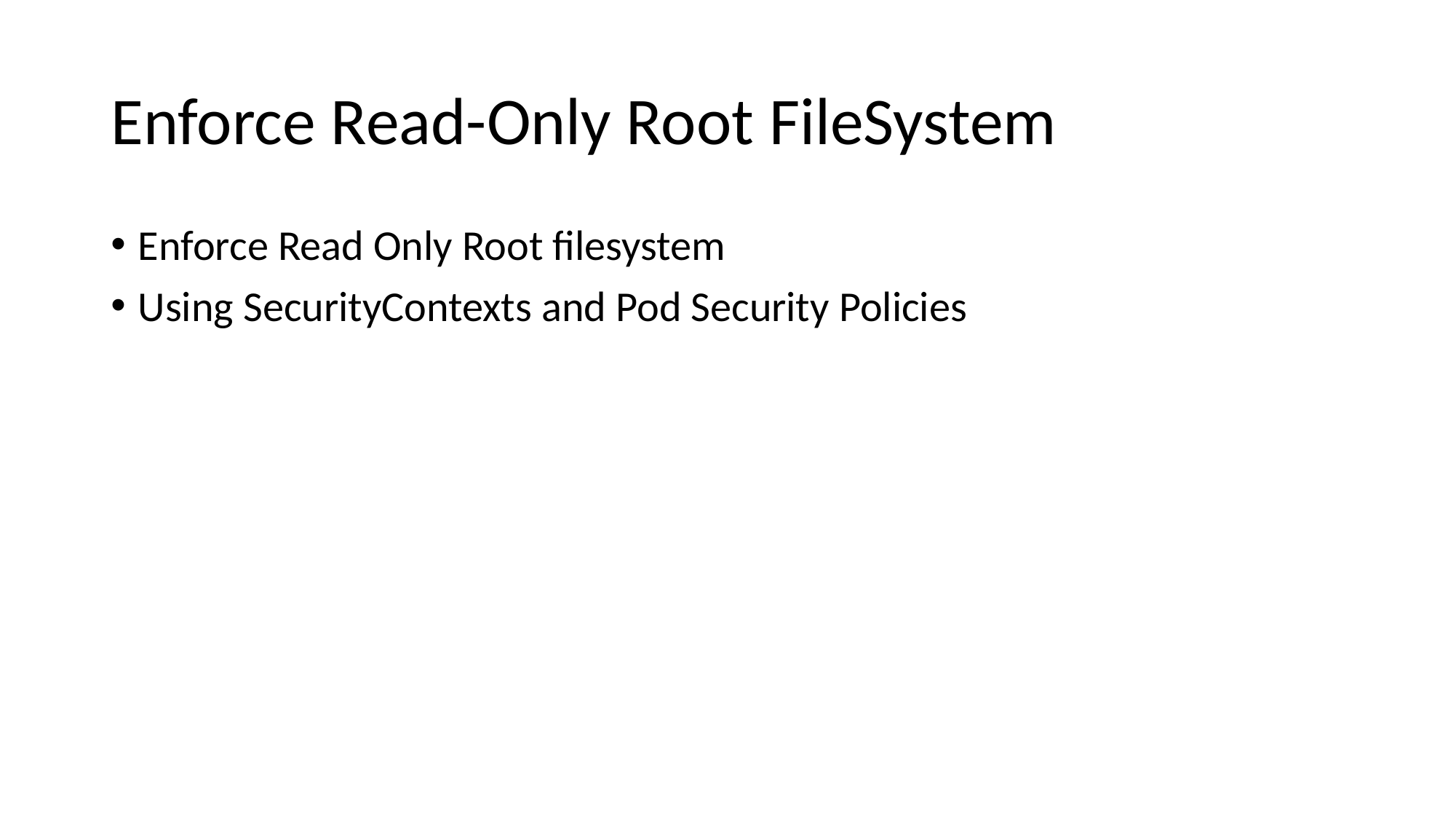

# Enforce Read-Only Root FileSystem
Enforce Read Only Root filesystem
Using SecurityContexts and Pod Security Policies